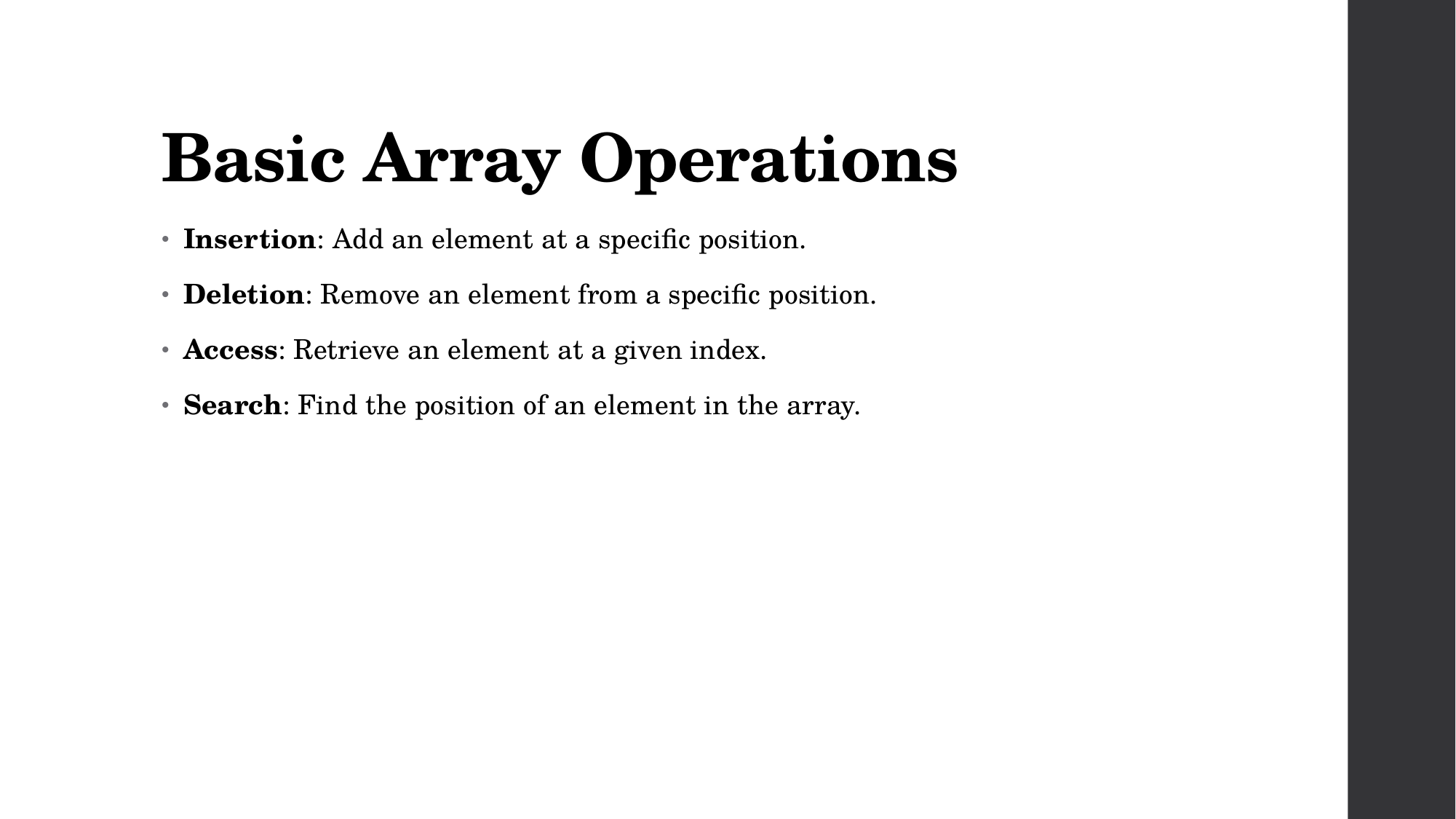

# Basic Array Operations
Insertion: Add an element at a specific position.
Deletion: Remove an element from a specific position.
Access: Retrieve an element at a given index.
Search: Find the position of an element in the array.